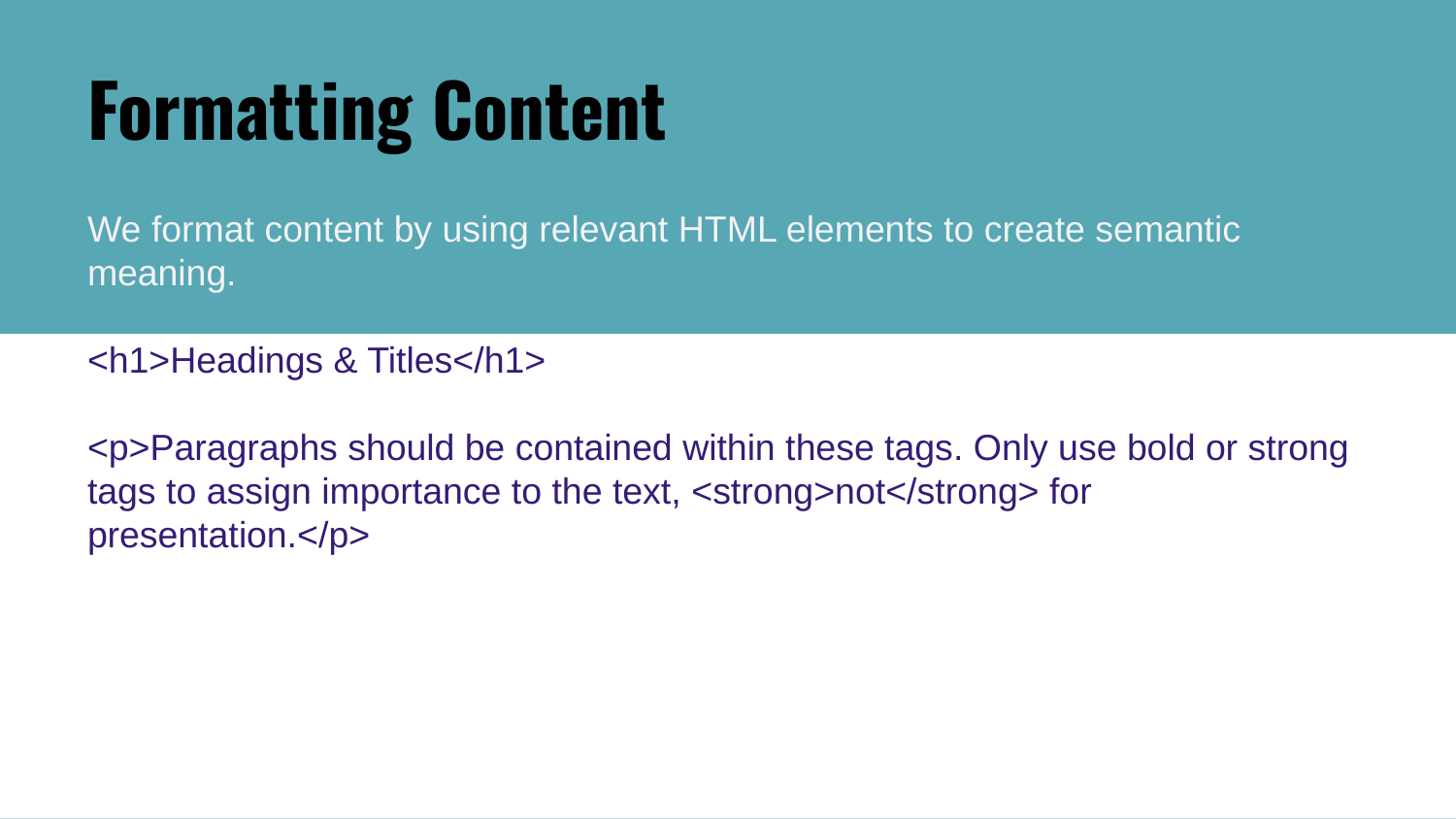

# Formatting Content
We format content by using relevant HTML elements to create semantic meaning.

<h1>Headings & Titles</h1>

<p>Paragraphs should be contained within these tags. Only use bold or strong tags to assign importance to the text, <strong>not</strong> for presentation.</p>